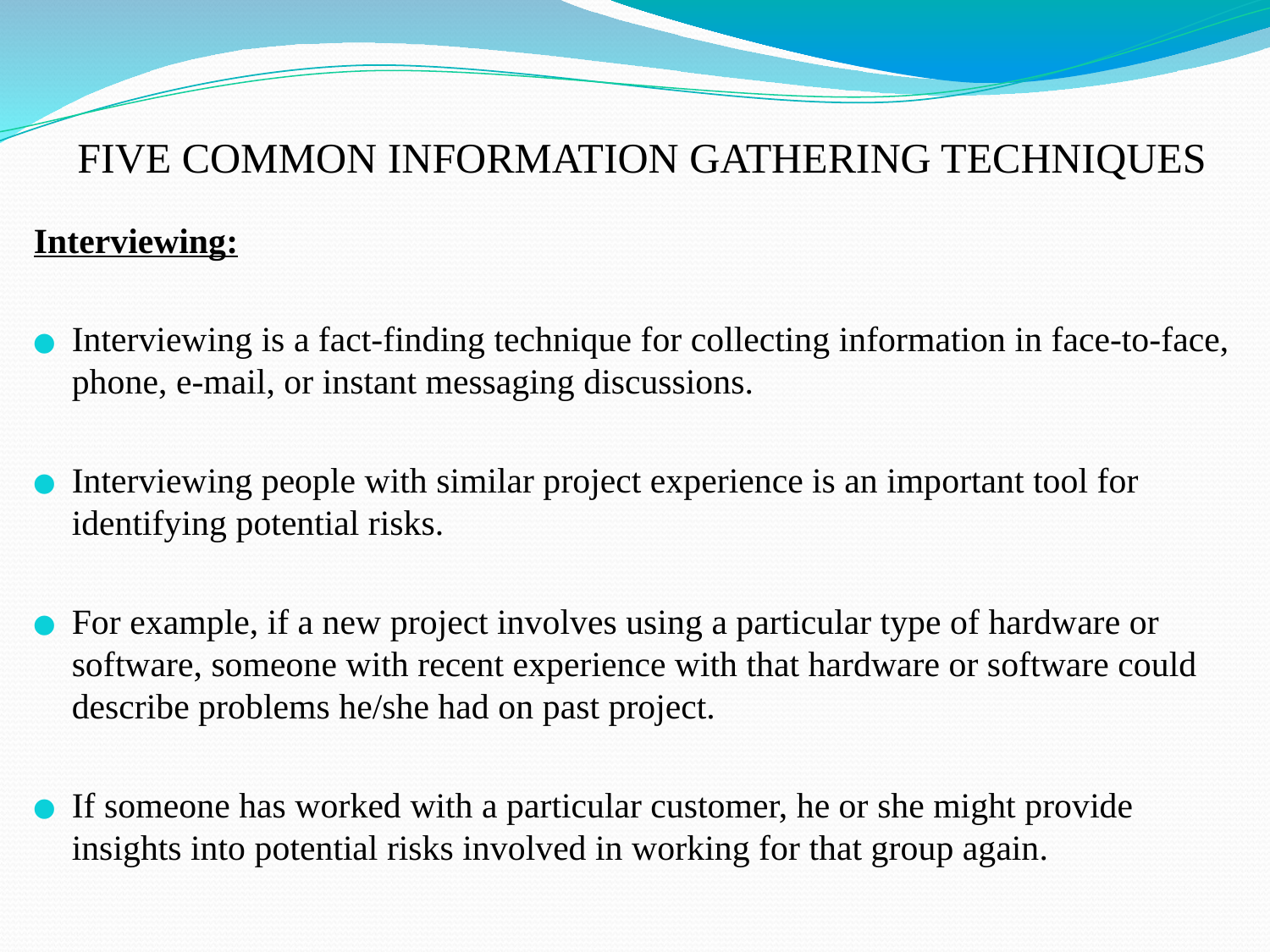

# FIVE COMMON INFORMATION GATHERING TECHNIQUES
Interviewing:

Interviewing is a fact-finding technique for collecting information in face-to-face, phone, e-mail, or instant messaging discussions.

Interviewing people with similar project experience is an important tool for identifying potential risks.

For example, if a new project involves using a particular type of hardware or software, someone with recent experience with that hardware or software could describe problems he/she had on past project.

If someone has worked with a particular customer, he or she might provide insights into potential risks involved in working for that group again.